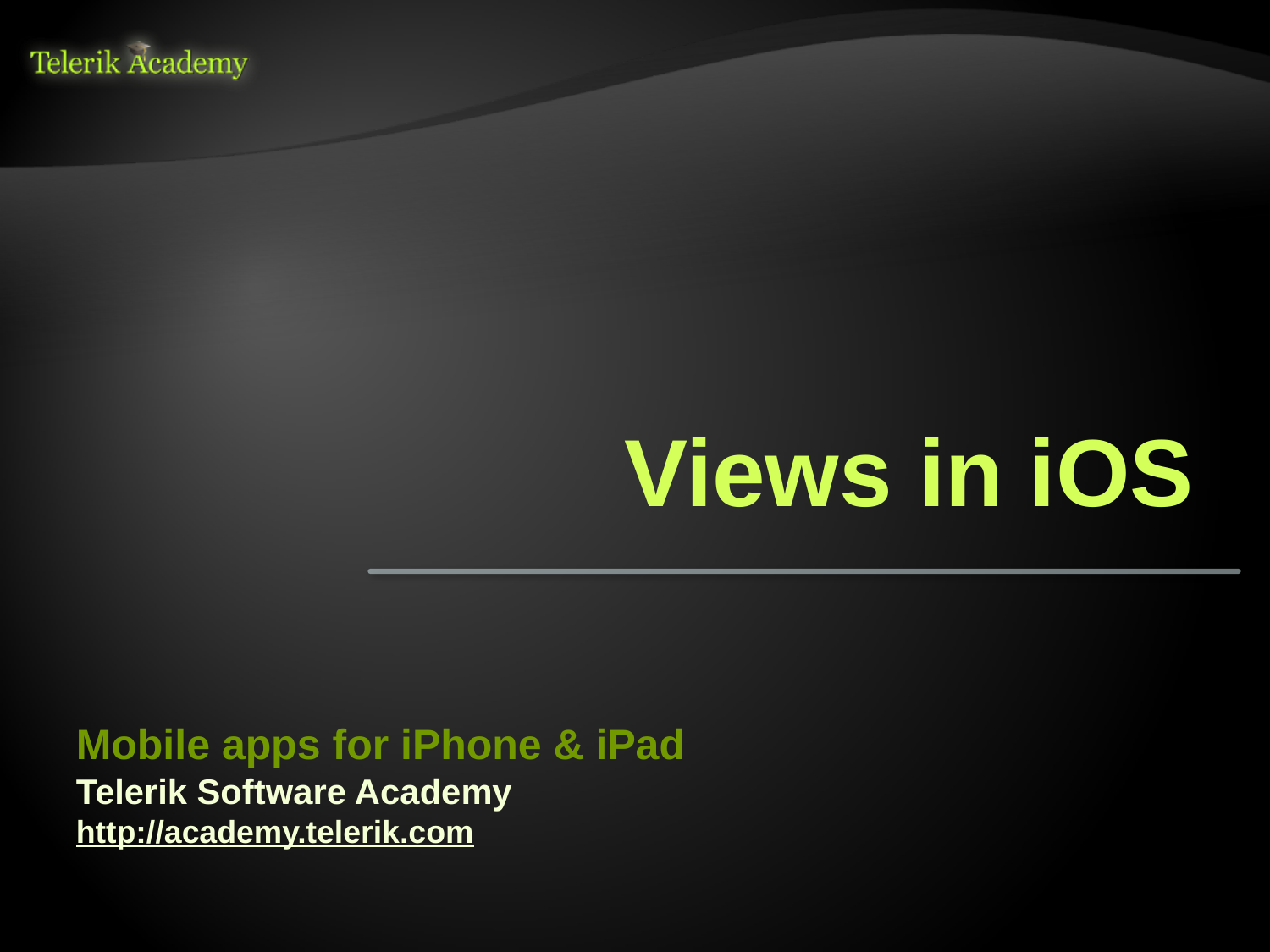

# Views in iOS
Mobile apps for iPhone & iPad
Telerik Software Academy
http://academy.telerik.com